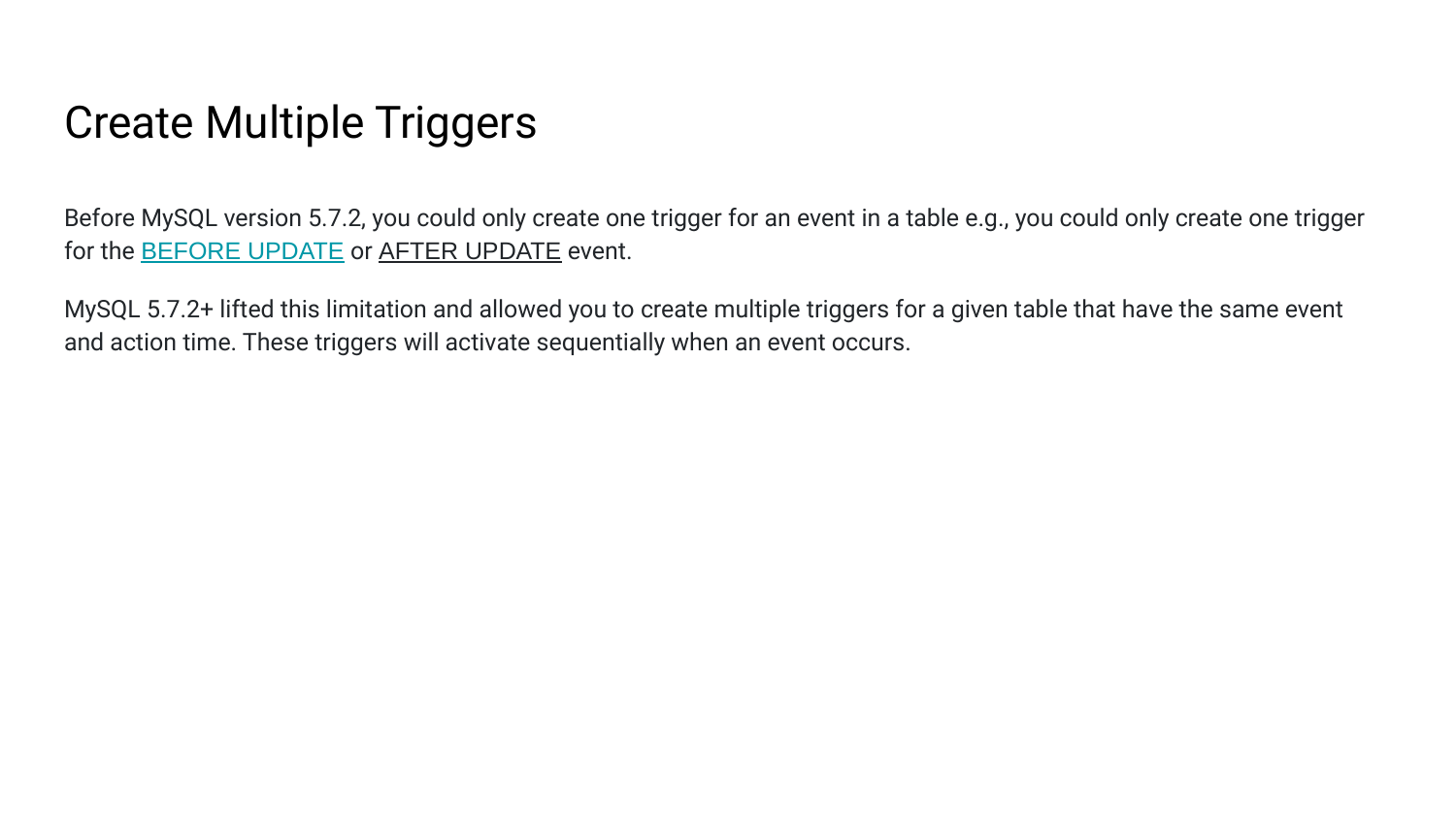

# Create Multiple Triggers

Before MySQL version 5.7.2, you could only create one trigger for an event in a table e.g., you could only create one trigger for the BEFORE UPDATE or AFTER UPDATE event.
MySQL 5.7.2+ lifted this limitation and allowed you to create multiple triggers for a given table that have the same event and action time. These triggers will activate sequentially when an event occurs.